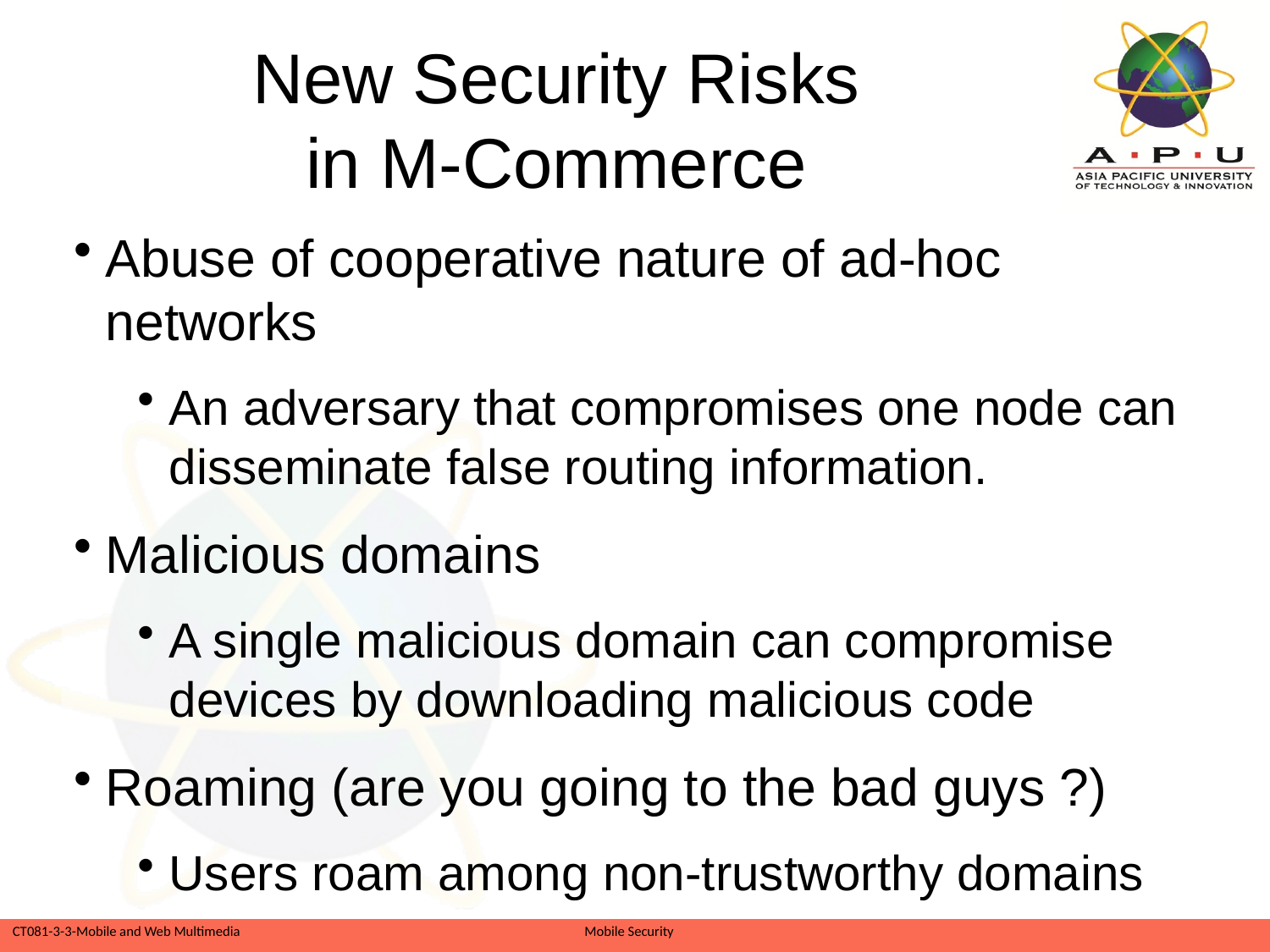

# New Security Risks in M-Commerce
Abuse of cooperative nature of ad-hoc networks
An adversary that compromises one node can disseminate false routing information.
Malicious domains
A single malicious domain can compromise devices by downloading malicious code
Roaming (are you going to the bad guys ?)
Users roam among non-trustworthy domains